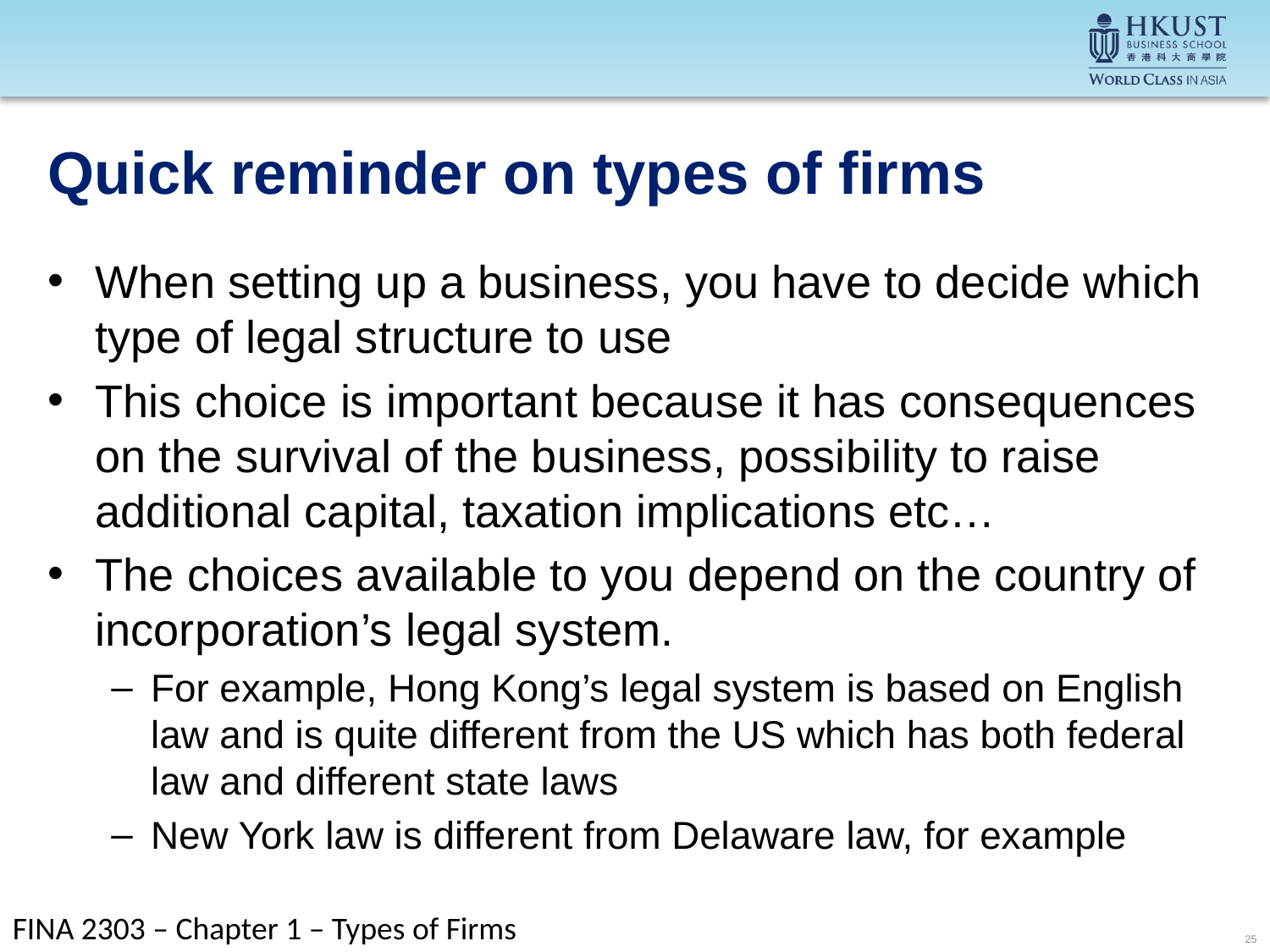

# Quick reminder on types of firms
When setting up a business, you have to decide which type of legal structure to use
This choice is important because it has consequences on the survival of the business, possibility to raise additional capital, taxation implications etc…
The choices available to you depend on the country of incorporation’s legal system.
For example, Hong Kong’s legal system is based on English law and is quite different from the US which has both federal law and different state laws
New York law is different from Delaware law, for example
FINA 2303 – Chapter 1 – Types of Firms
25